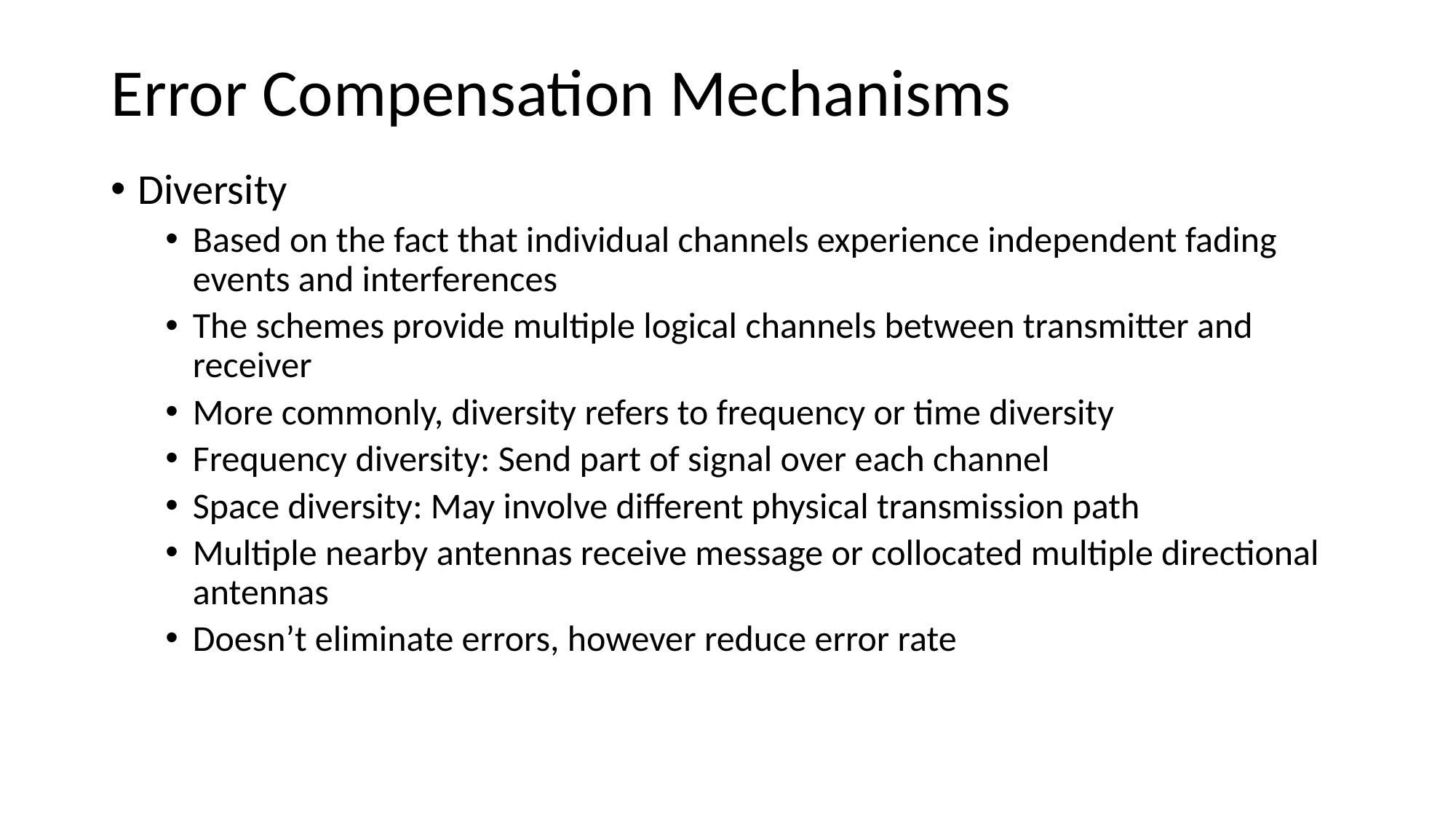

# Error Compensation Mechanisms
Diversity
Based on the fact that individual channels experience independent fading events and interferences
The schemes provide multiple logical channels between transmitter and receiver
More commonly, diversity refers to frequency or time diversity
Frequency diversity: Send part of signal over each channel
Space diversity: May involve different physical transmission path
Multiple nearby antennas receive message or collocated multiple directional antennas
Doesn’t eliminate errors, however reduce error rate